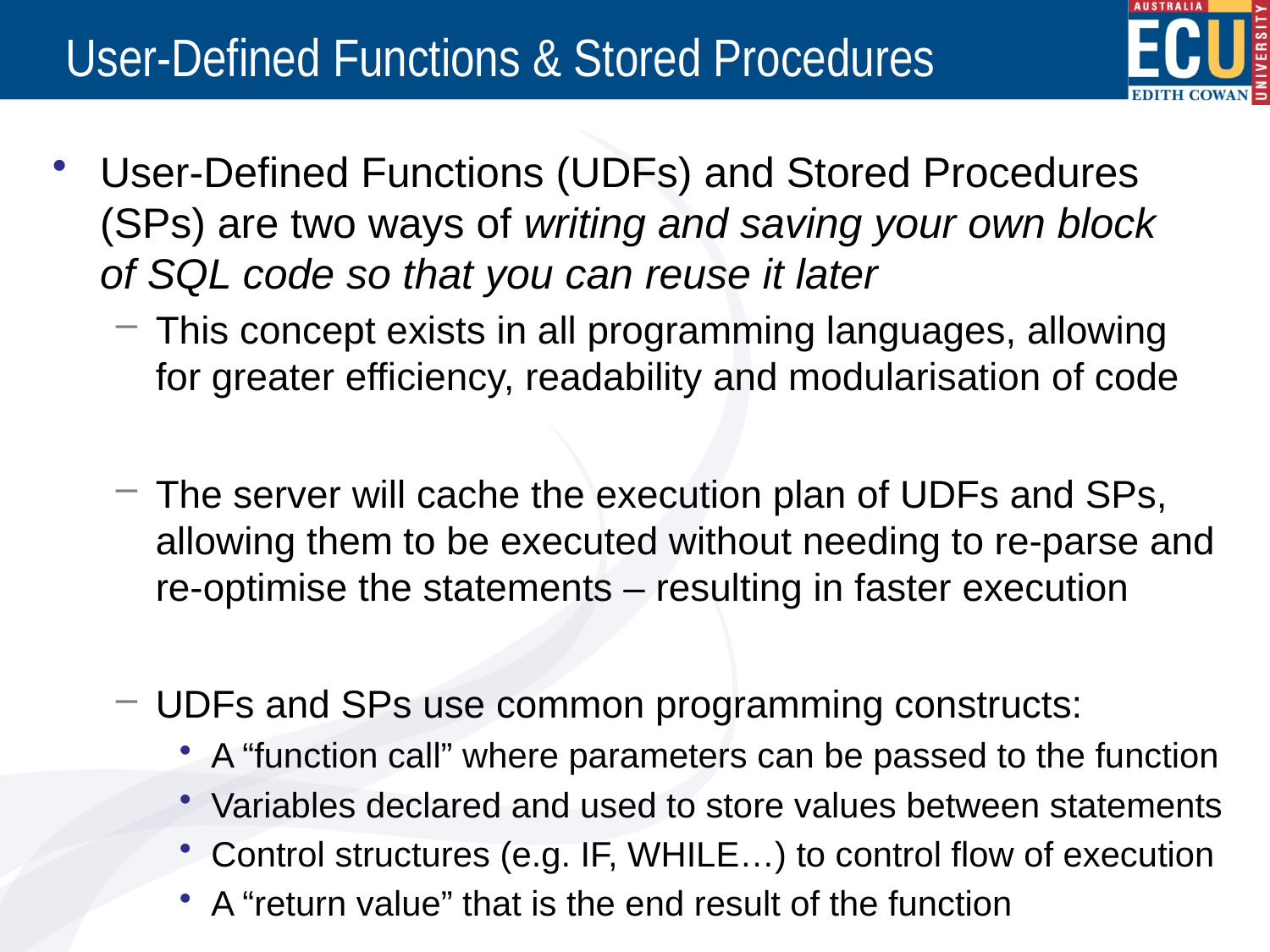

# User-Defined Functions & Stored Procedures
User-Defined Functions (UDFs) and Stored Procedures (SPs) are two ways of writing and saving your own block   of SQL code so that you can reuse it later
This concept exists in all programming languages, allowing  for greater efficiency, readability and modularisation of code

The server will cache the execution plan of UDFs and SPs, allowing them to be executed without needing to re-parse and re-optimise the statements – resulting in faster execution

UDFs and SPs use common programming constructs:
A “function call” where parameters can be passed to the function
Variables declared and used to store values between statements
Control structures (e.g. IF, WHILE…) to control flow of execution
A “return value” that is the end result of the function